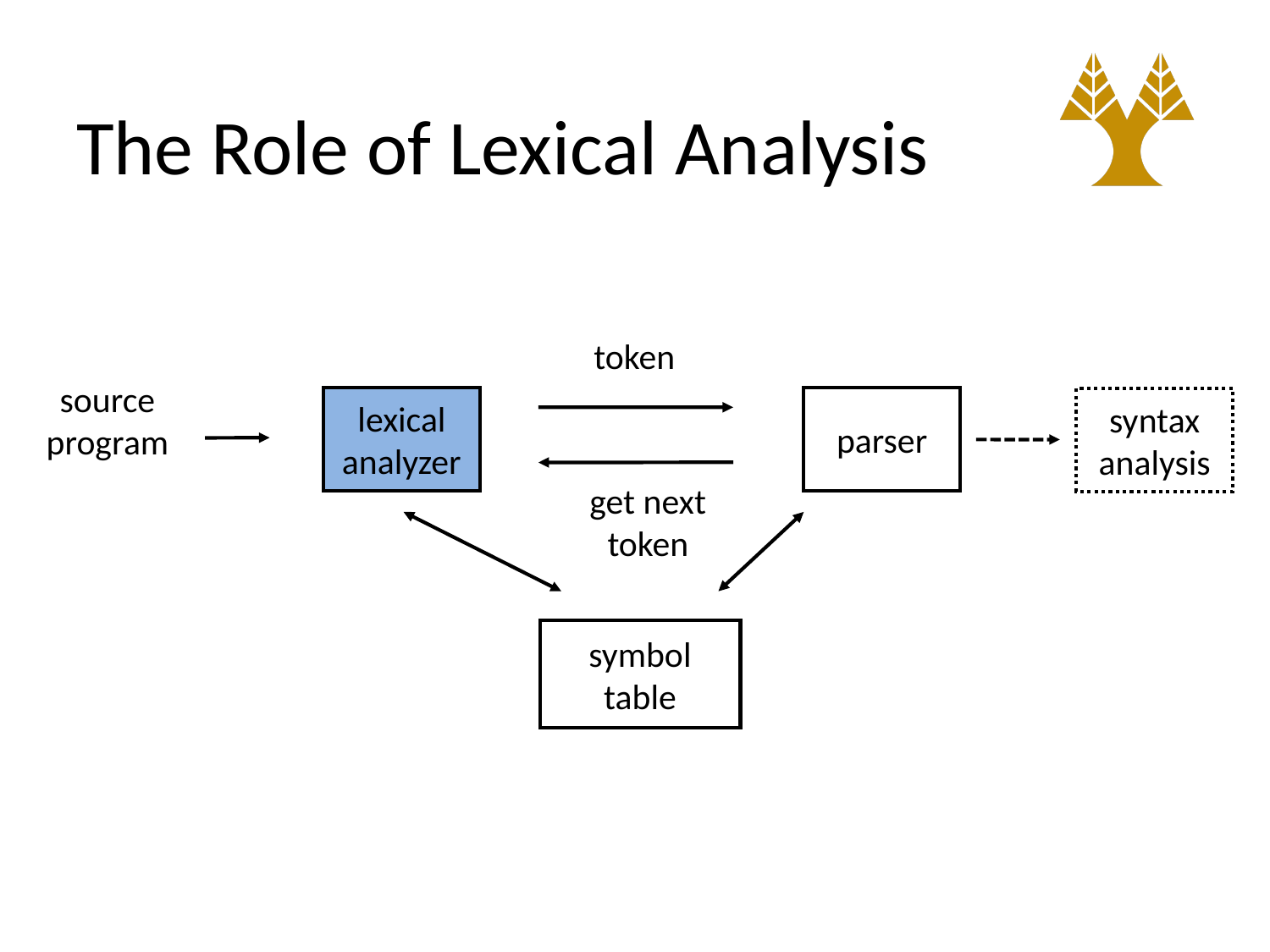

# The Role of Lexical Analysis
token
source
program
lexical
analyzer
parser
syntax
analysis

get next
token

symbol
table